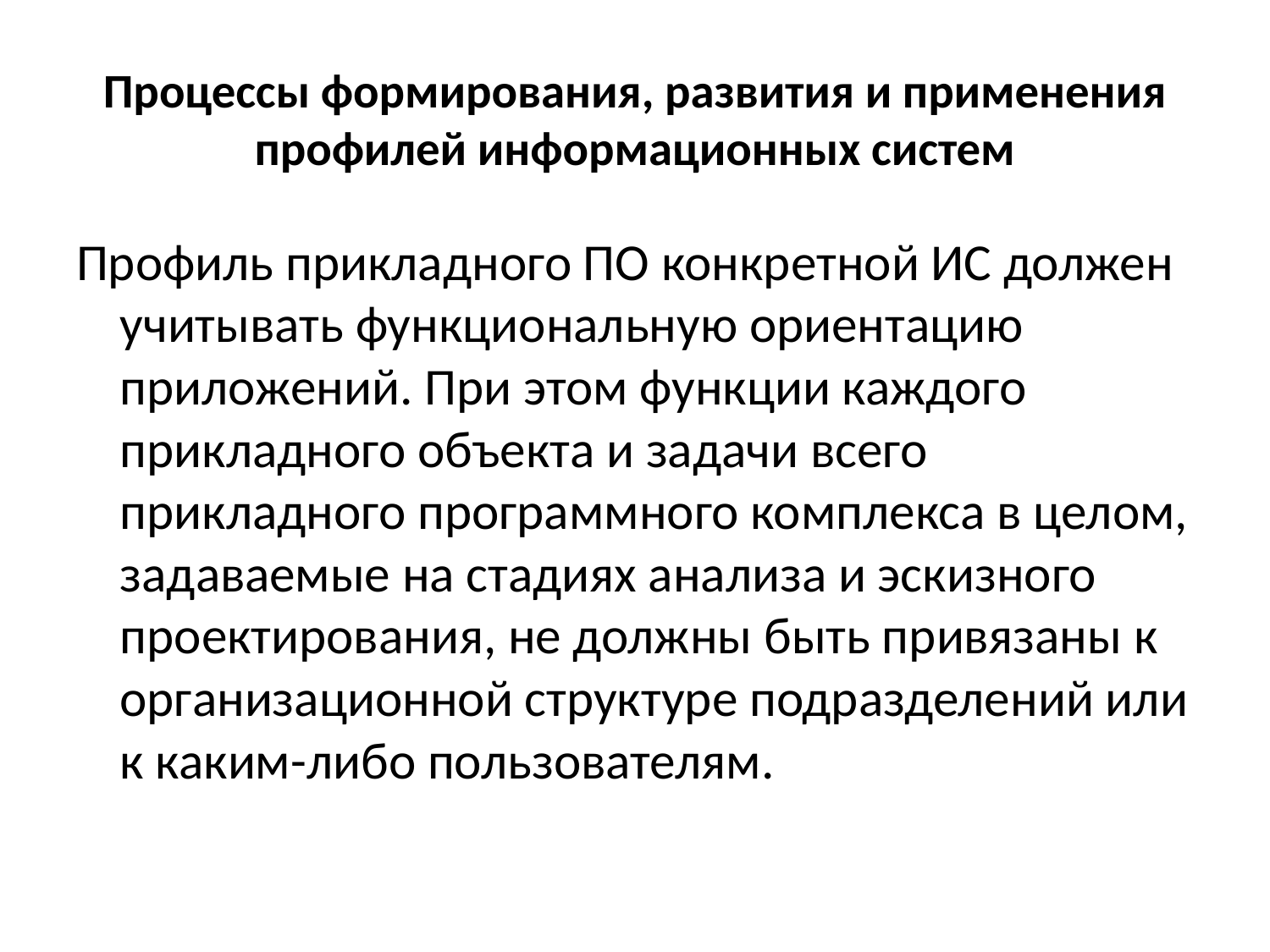

# Процессы формирования, развития и применения профилей информационных систем
Профиль прикладного ПО конкретной ИС должен учитывать функциональную ориентацию приложений. При этом функции каждого прикладного объекта и задачи всего прикладного программного комплекса в целом, задаваемые на стадиях анализа и эскизного проектирования, не должны быть привязаны к организационной структуре подразделений или к каким-либо пользователям.